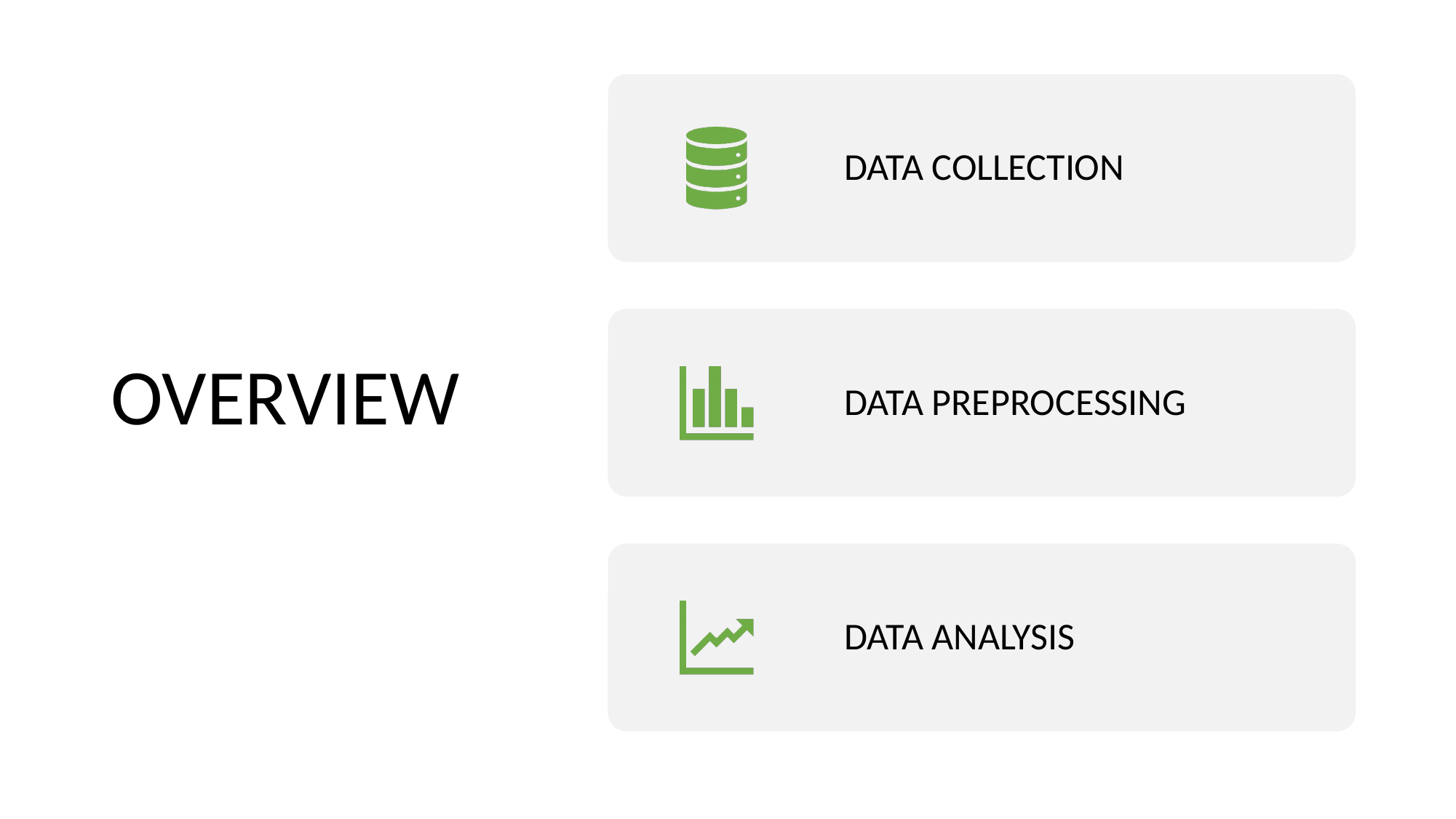

# OVERVIEW
DATA COLLECTION
DATA PREPROCESSING
DATA ANALYSIS